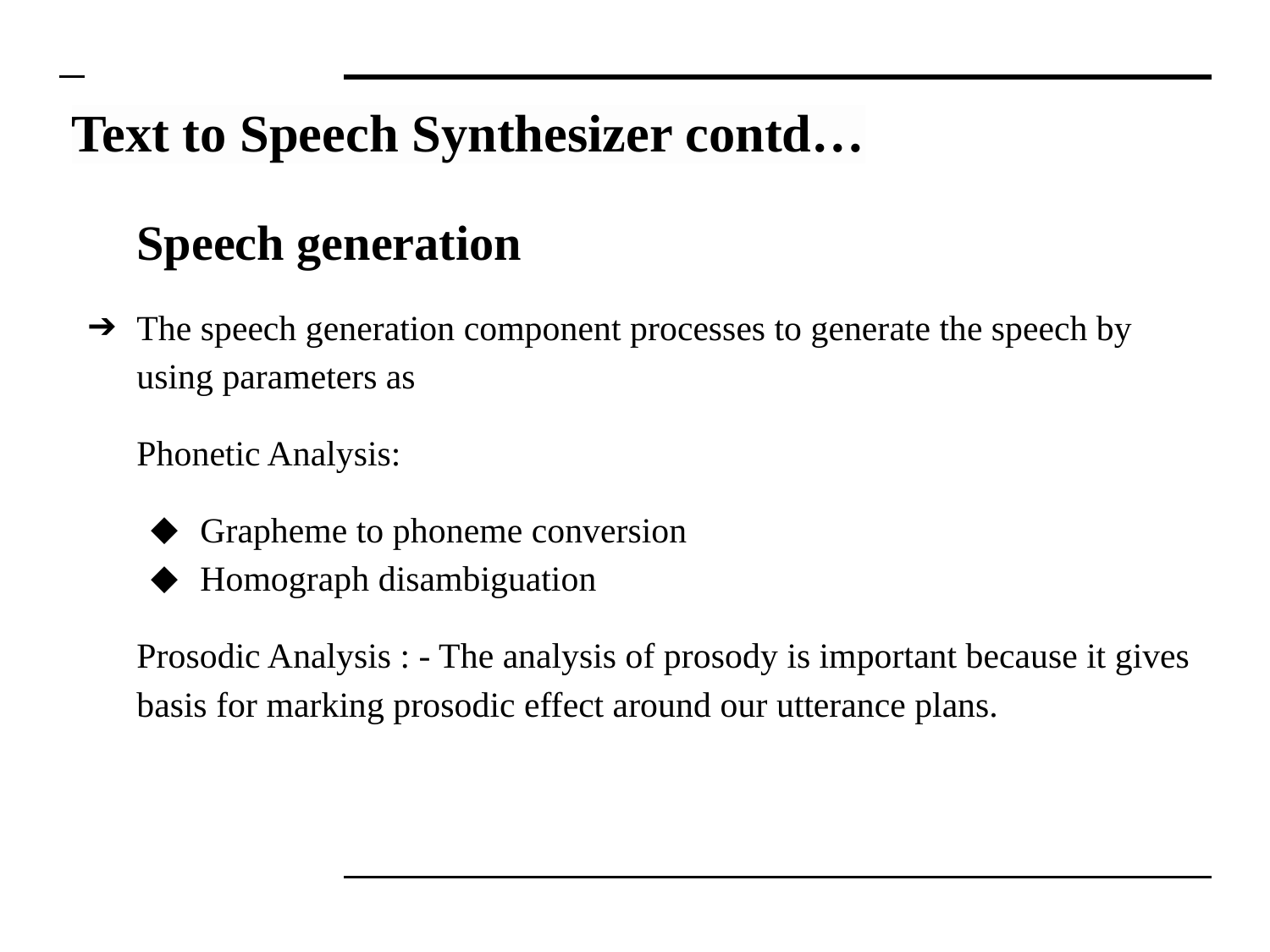

# Text to Speech Synthesizer contd…
Speech generation
The speech generation component processes to generate the speech by using parameters as
Phonetic Analysis:
Grapheme to phoneme conversion
Homograph disambiguation
Prosodic Analysis : - The analysis of prosody is important because it gives basis for marking prosodic effect around our utterance plans.